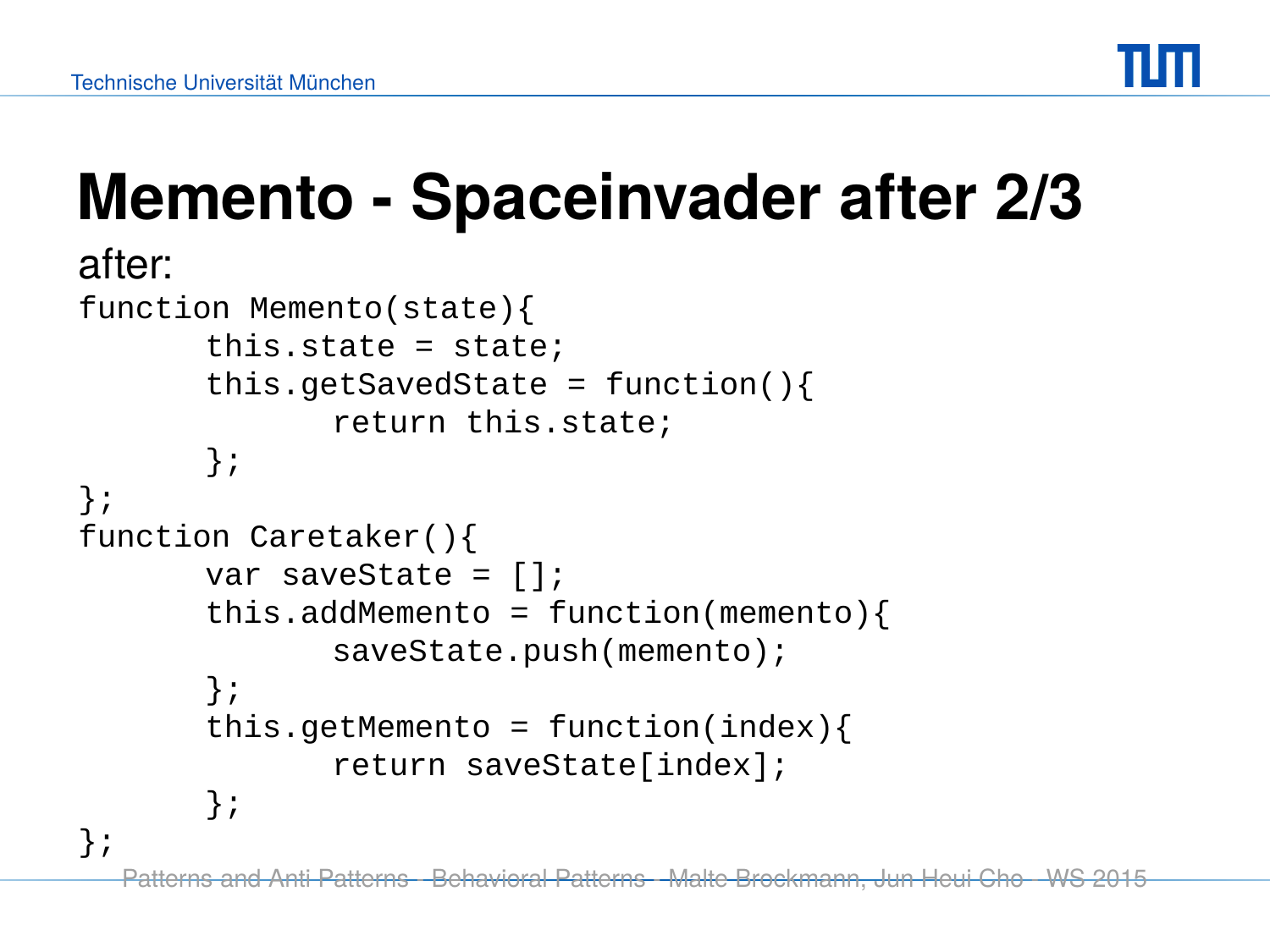

# Memento - Spaceinvader after 2/3
after:
function Memento(state){
	this.state = state;
	this.getSavedState = function(){
		return this.state;
	};
};
function Caretaker(){
	var saveState = [];
	this.addMemento = function(memento){
		saveState.push(memento);
	};
	this.getMemento = function(index){
		return saveState[index];
	};
};

Patterns and Anti Patterns - Behavioral Patterns - Malte Brockmann, Jun Heui Cho - WS 2015